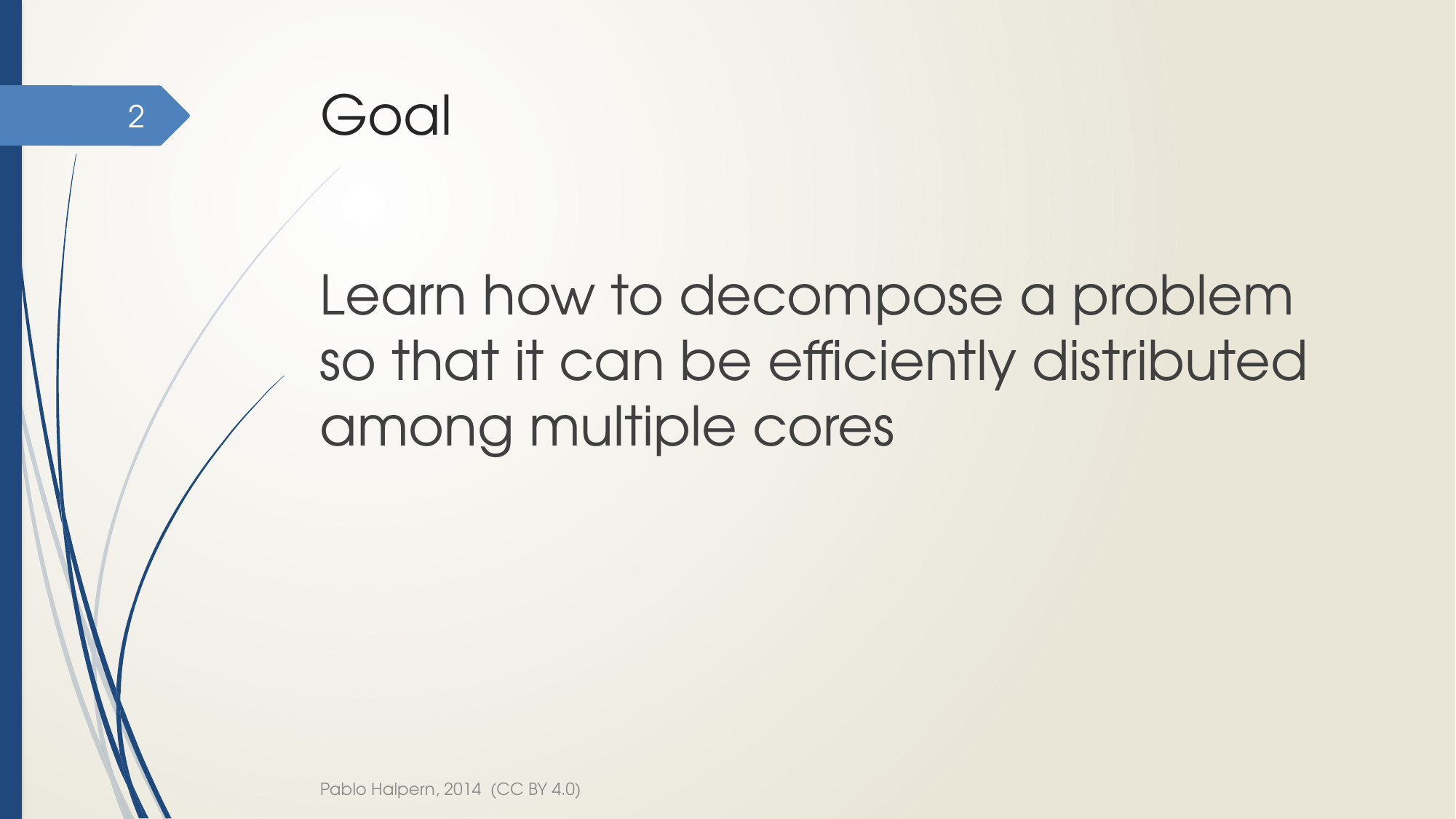

# Goal
2
Learn how to decompose a problem so that it can be efficiently distributed among multiple cores
Pablo Halpern, 2014  (CC BY 4.0)